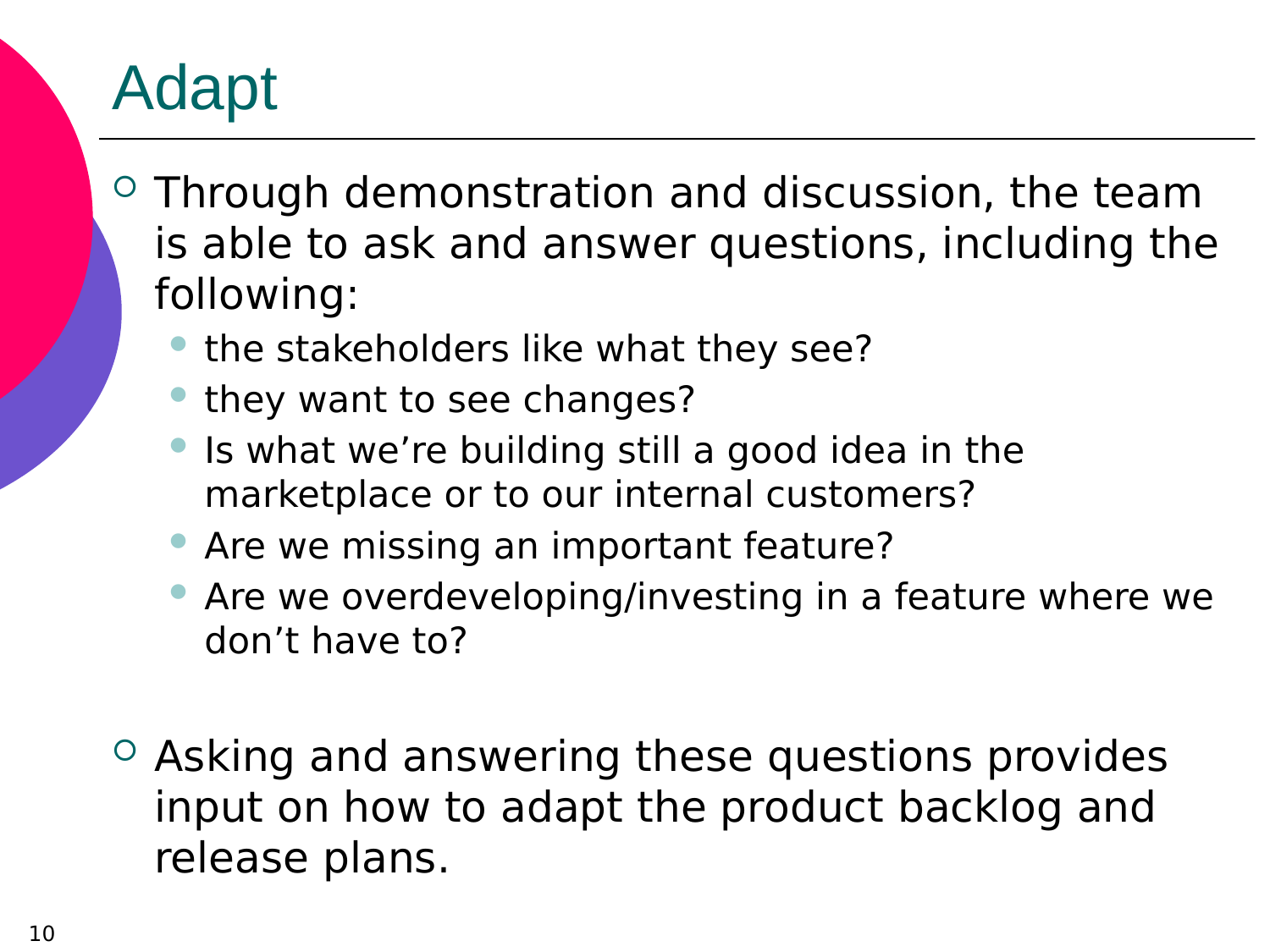

# Adapt
Through demonstration and discussion, the team is able to ask and answer questions, including the following:
the stakeholders like what they see?
they want to see changes?
Is what we’re building still a good idea in the marketplace or to our internal customers?
Are we missing an important feature?
Are we overdeveloping/investing in a feature where we don’t have to?

Asking and answering these questions provides input on how to adapt the product backlog and release plans.
10